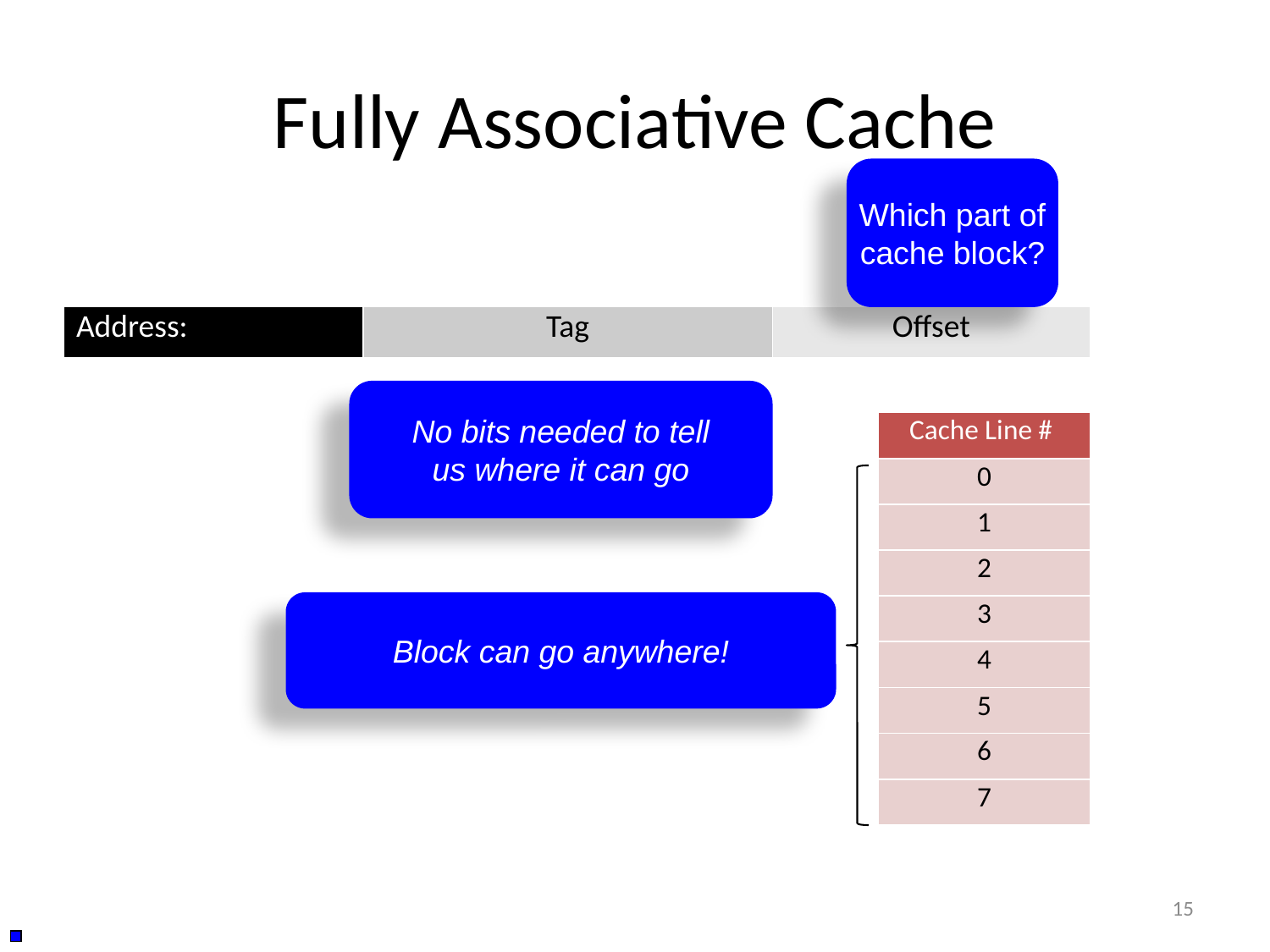

# Fully Associative Cache
Which part of
cache block?
| Address: | Tag | Offset |
| --- | --- | --- |
No bits needed to tell
us where it can go
| Cache Line # |
| --- |
| 0 |
| 1 |
| 2 |
| 3 |
| 4 |
| 5 |
| 6 |
| 7 |

Block can go anywhere!
15